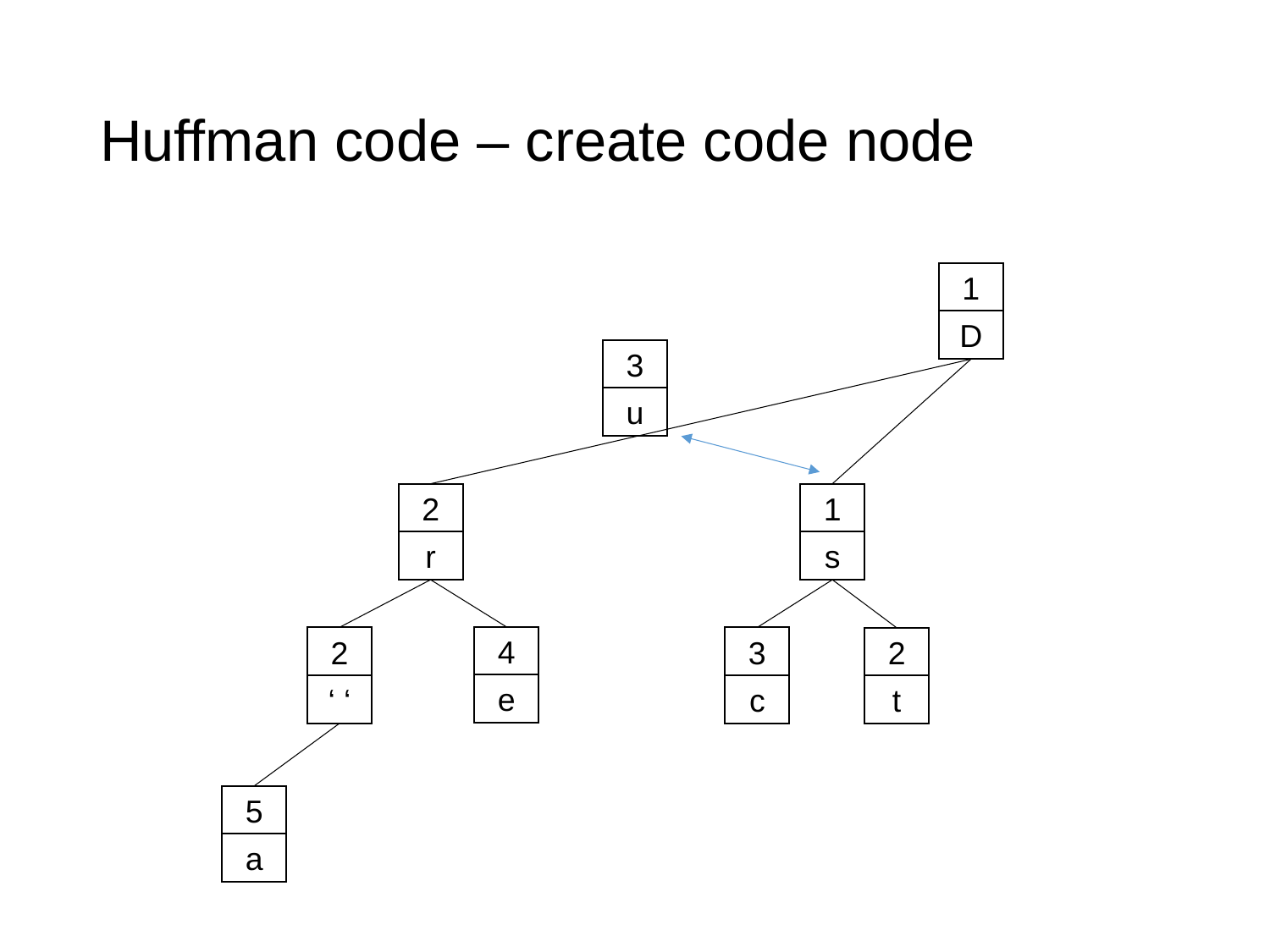

# Huffman code – create code node
1
D
3
u
2
r
1
s
4
e
2
‘ ‘
3
c
2
t
5
a